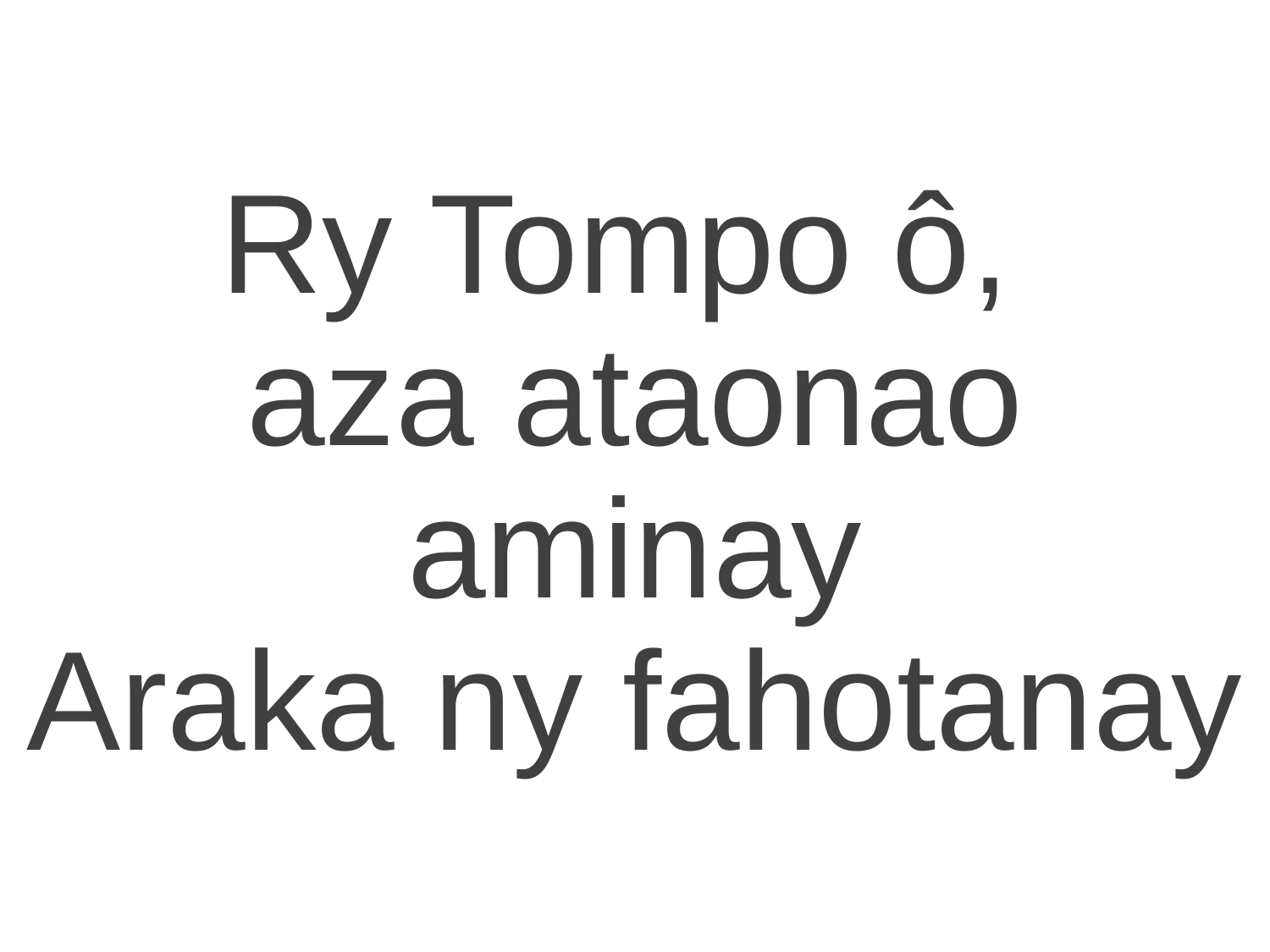

Ry Tompo ô,
aza ataonao
aminay
Araka ny fahotanay